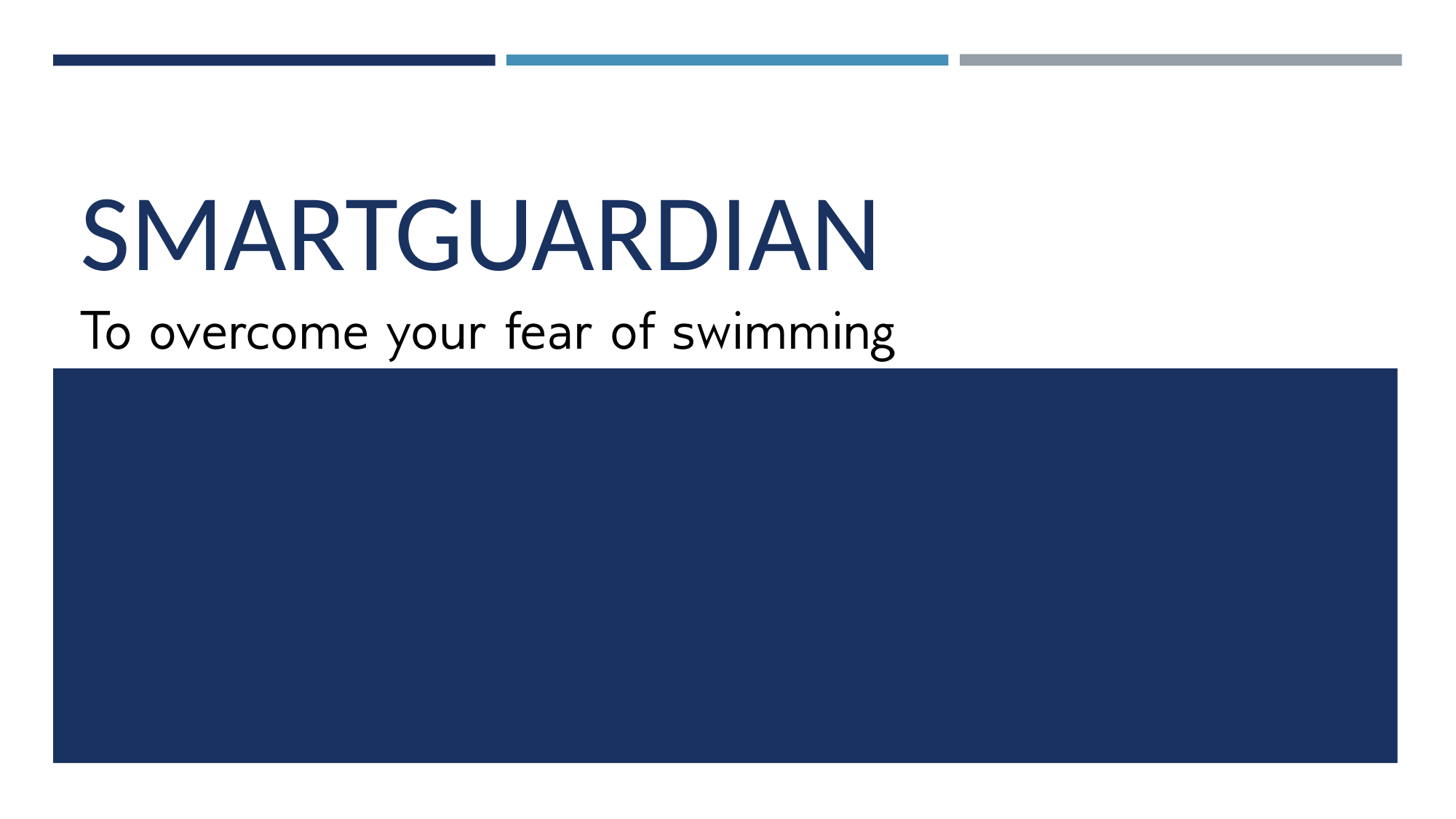

# SMARTGUARDIAN
To overcome your fear of swimming